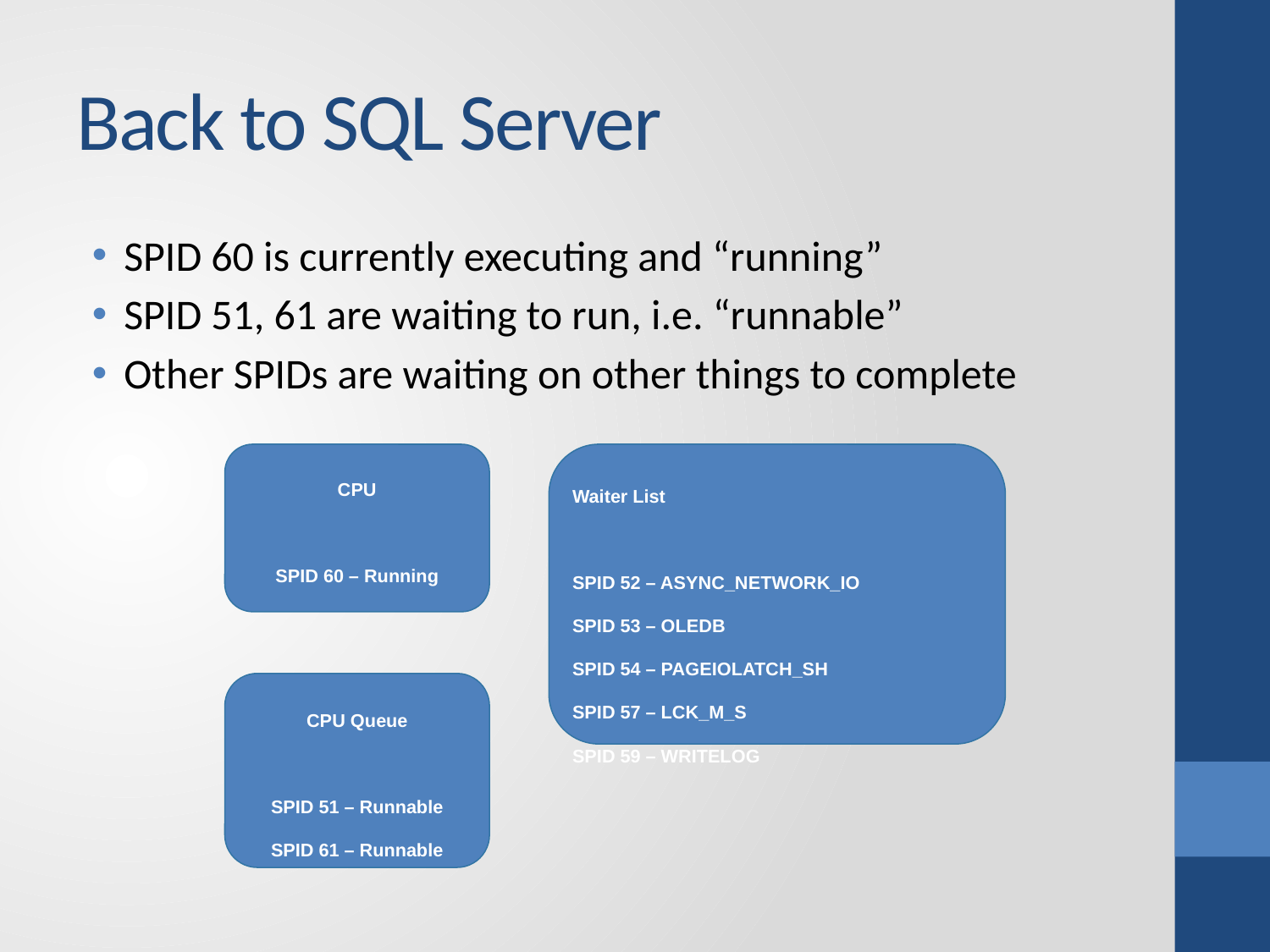

# Back to SQL Server
SPID 60 is currently executing and “running”
SPID 51, 61 are waiting to run, i.e. “runnable”
Other SPIDs are waiting on other things to complete
CPU

SPID 60 – Running

Waiter List

SPID 52 – ASYNC_NETWORK_IO
SPID 53 – OLEDB
SPID 54 – PAGEIOLATCH_SH
SPID 57 – LCK_M_S
SPID 59 – WRITELOG

CPU Queue

SPID 51 – Runnable
SPID 61 – Runnable